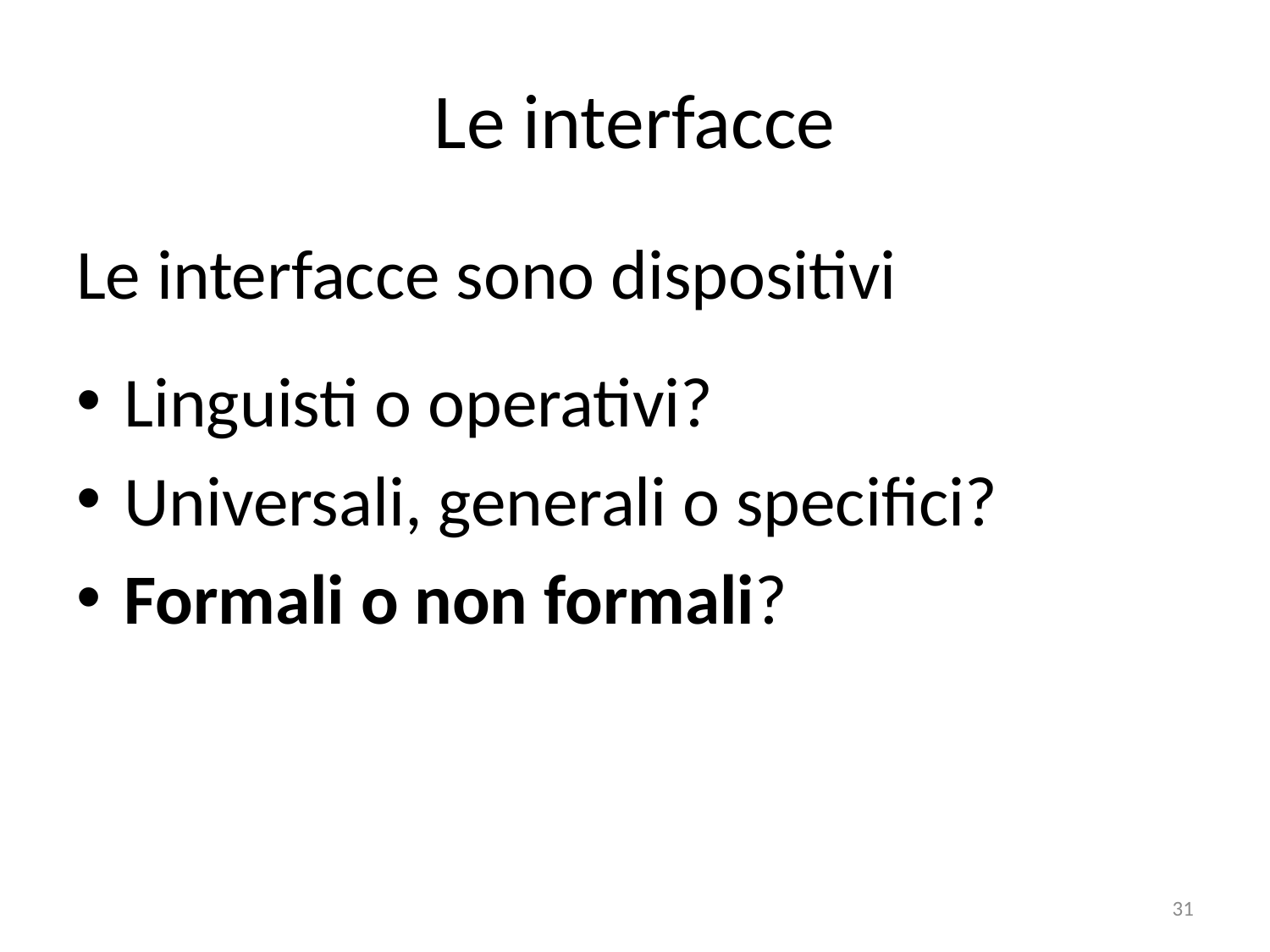

# Le interfacce
Le interfacce sono dispositivi

Linguisti o operativi?
Universali, generali o specifici?
Formali o non formali?
31